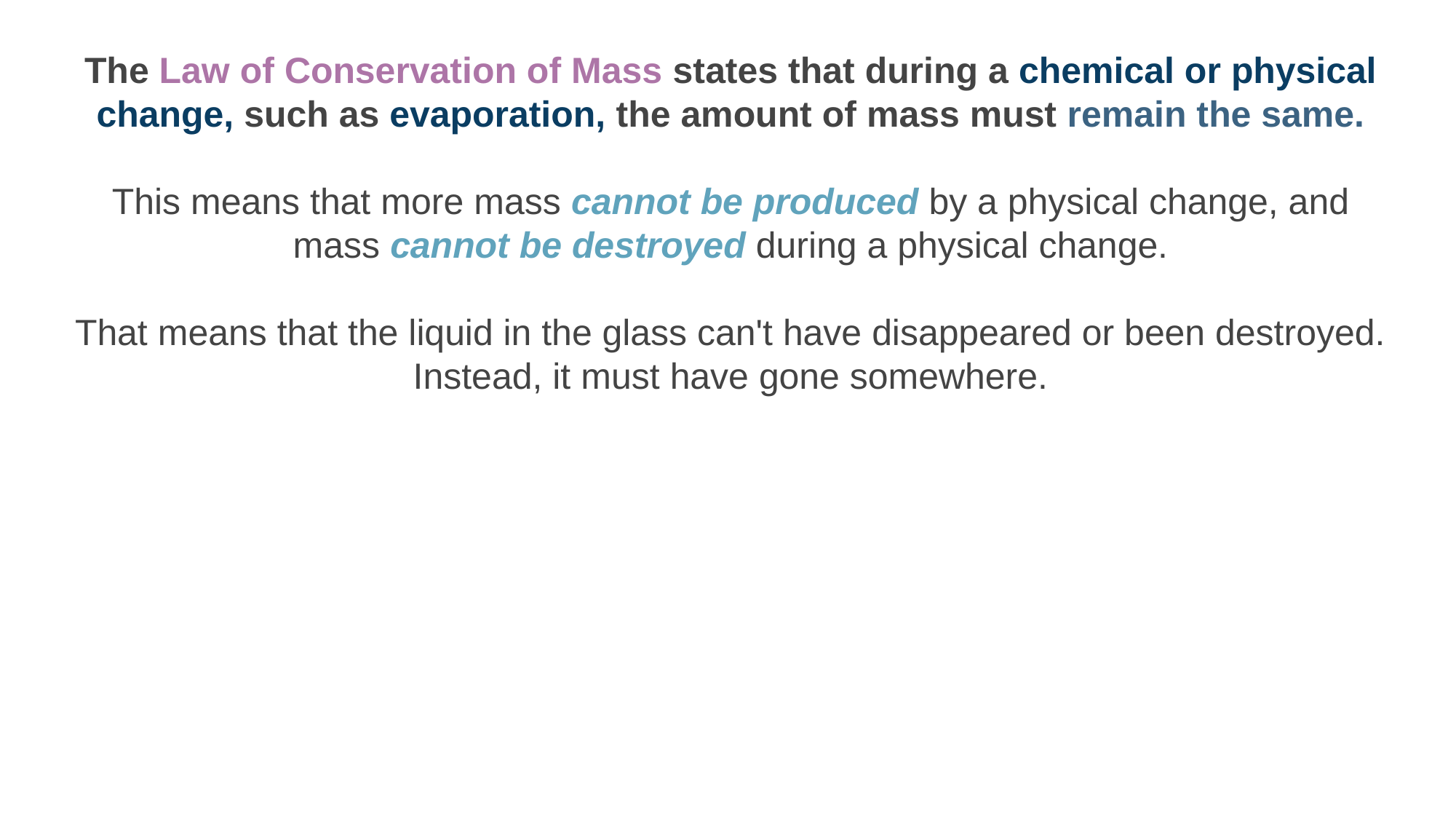

The Law of Conservation of Mass states that during a chemical or physical change, such as evaporation, the amount of mass must remain the same.

This means that more mass cannot be produced by a physical change, and mass cannot be destroyed during a physical change.

That means that the liquid in the glass can't have disappeared or been destroyed. Instead, it must have gone somewhere.